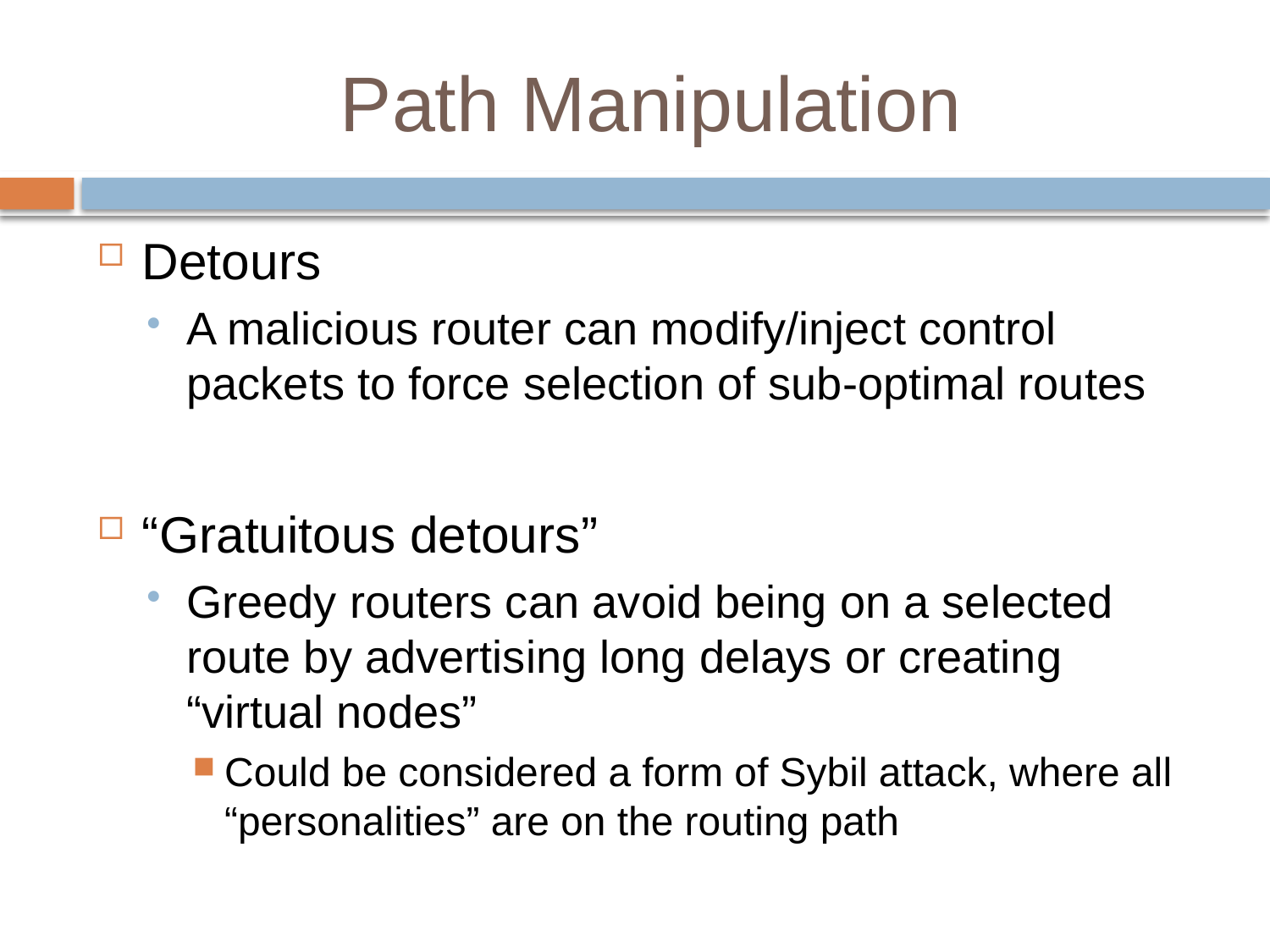

# Path Manipulation
Detours
A malicious router can modify/inject control packets to force selection of sub-optimal routes

“Gratuitous detours”
Greedy routers can avoid being on a selected route by advertising long delays or creating “virtual nodes”
Could be considered a form of Sybil attack, where all “personalities” are on the routing path